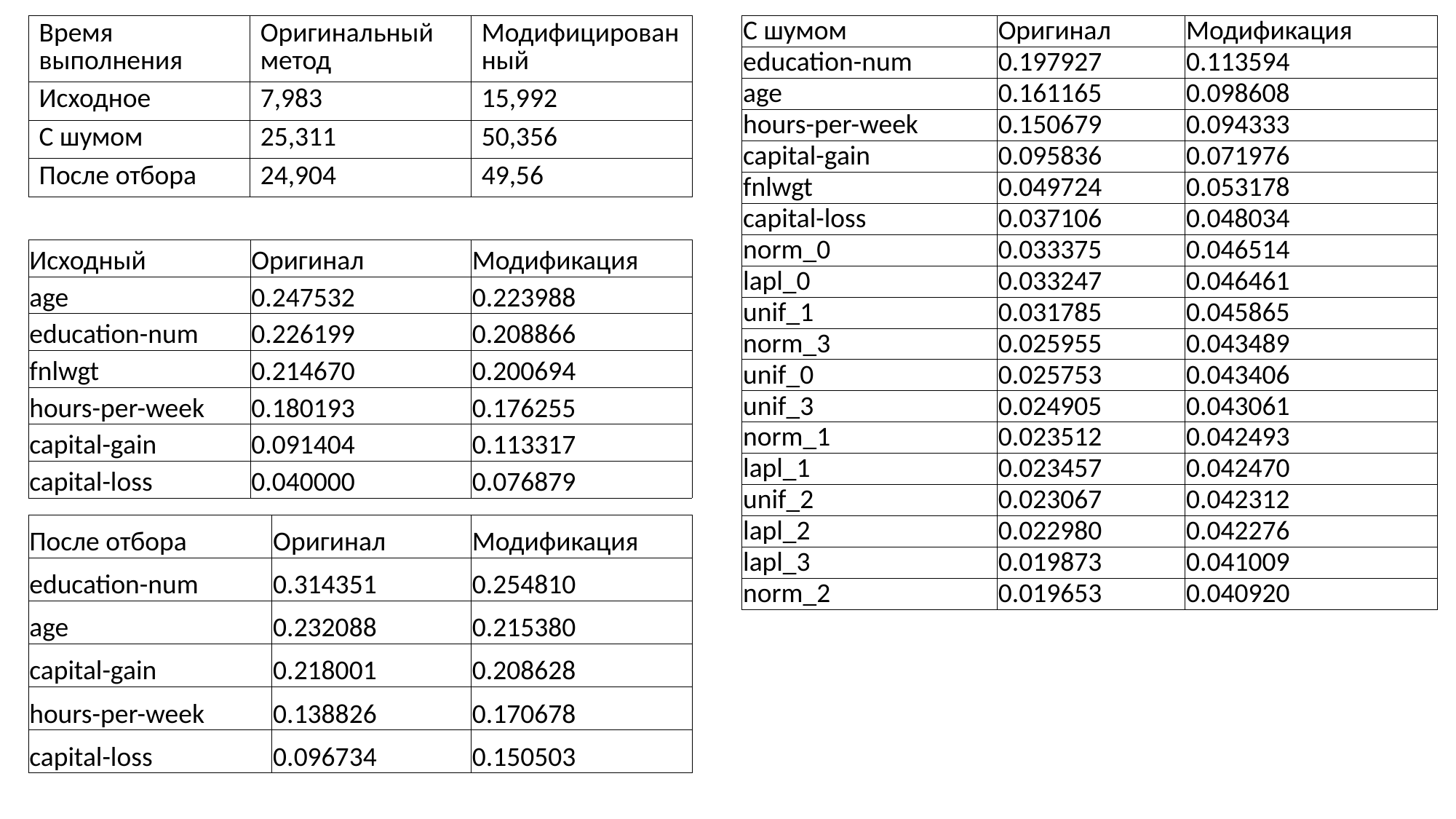

| Время выполнения | Оригинальный метод | Модифицированный |
| --- | --- | --- |
| Исходное | 7,983 | 15,992 |
| С шумом | 25,311 | 50,356 |
| После отбора | 24,904 | 49,56 |
| С шумом | Оригинал | Модификация |
| --- | --- | --- |
| education-num | 0.197927 | 0.113594 |
| age | 0.161165 | 0.098608 |
| hours-per-week | 0.150679 | 0.094333 |
| capital-gain | 0.095836 | 0.071976 |
| fnlwgt | 0.049724 | 0.053178 |
| capital-loss | 0.037106 | 0.048034 |
| norm\_0 | 0.033375 | 0.046514 |
| lapl\_0 | 0.033247 | 0.046461 |
| unif\_1 | 0.031785 | 0.045865 |
| norm\_3 | 0.025955 | 0.043489 |
| unif\_0 | 0.025753 | 0.043406 |
| unif\_3 | 0.024905 | 0.043061 |
| norm\_1 | 0.023512 | 0.042493 |
| lapl\_1 | 0.023457 | 0.042470 |
| unif\_2 | 0.023067 | 0.042312 |
| lapl\_2 | 0.022980 | 0.042276 |
| lapl\_3 | 0.019873 | 0.041009 |
| norm\_2 | 0.019653 | 0.040920 |
| Исходный | Оригинал | Модификация |
| --- | --- | --- |
| age | 0.247532 | 0.223988 |
| education-num | 0.226199 | 0.208866 |
| fnlwgt | 0.214670 | 0.200694 |
| hours-per-week | 0.180193 | 0.176255 |
| capital-gain | 0.091404 | 0.113317 |
| capital-loss | 0.040000 | 0.076879 |
| После отбора | Оригинал | Модификация |
| --- | --- | --- |
| education-num | 0.314351 | 0.254810 |
| age | 0.232088 | 0.215380 |
| capital-gain | 0.218001 | 0.208628 |
| hours-per-week | 0.138826 | 0.170678 |
| capital-loss | 0.096734 | 0.150503 |